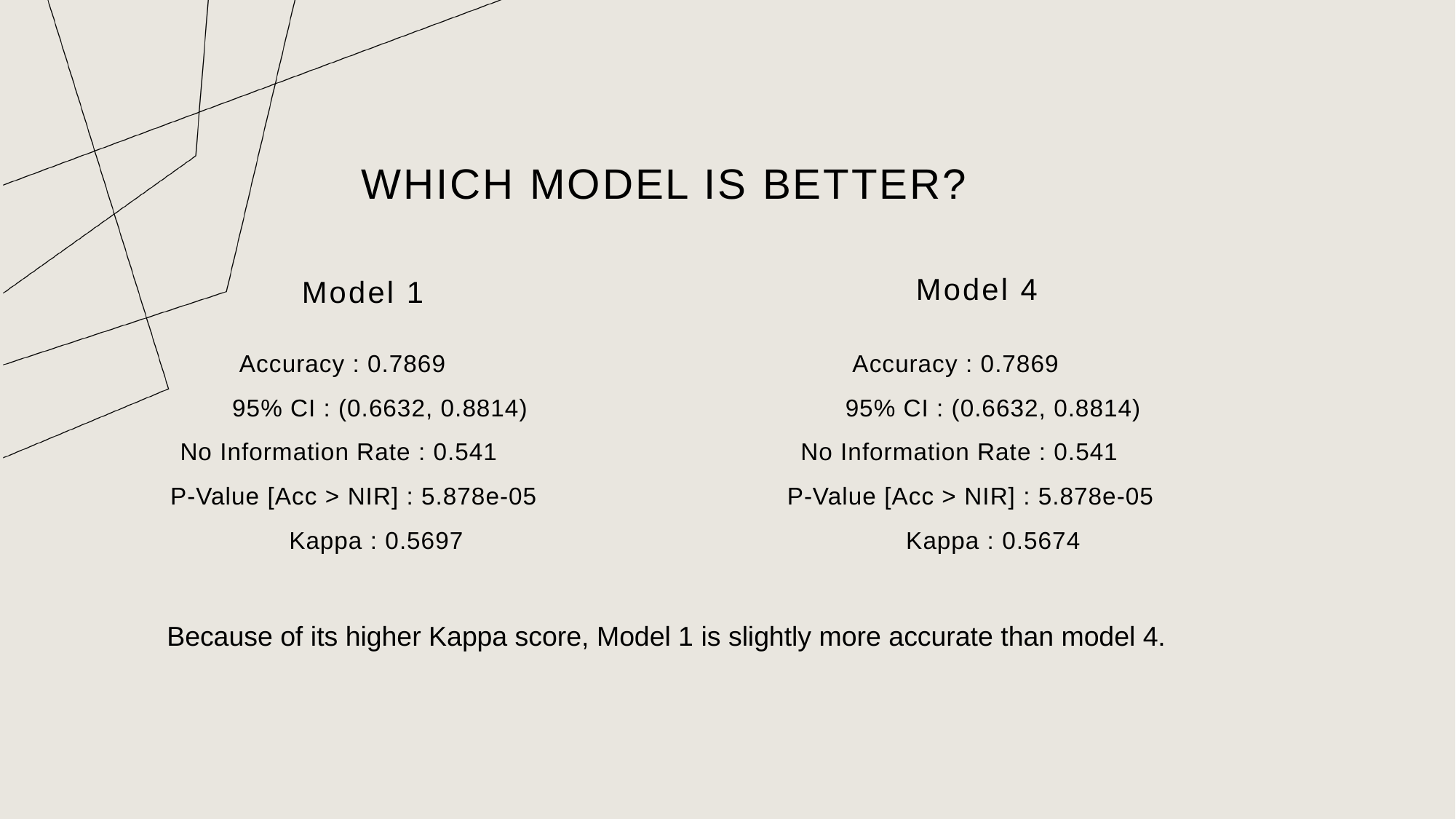

# Which Model is better?
Model 4
Model 1
Accuracy : 0.7869
95% CI : (0.6632, 0.8814)
No Information Rate : 0.541
P-Value [Acc > NIR] : 5.878e-05
Kappa : 0.5674
Accuracy : 0.7869
95% CI : (0.6632, 0.8814)
No Information Rate : 0.541
P-Value [Acc > NIR] : 5.878e-05
Kappa : 0.5697
Because of its higher Kappa score, Model 1 is slightly more accurate than model 4.